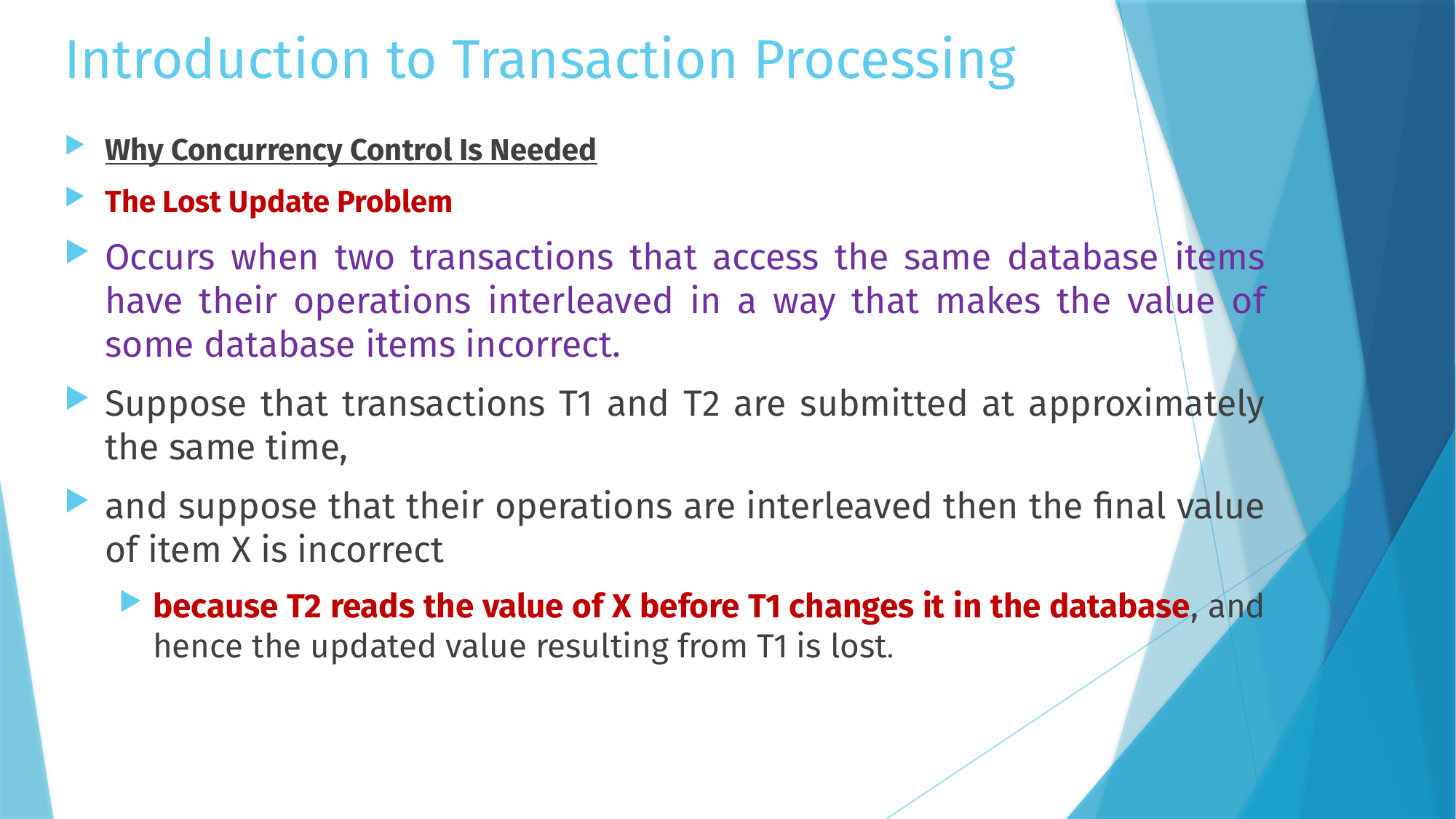

# Introduction to Transaction Processing
Why Concurrency Control Is Needed
The Lost Update Problem
Occurs when two transactions that access the same database items have their operations interleaved in a way that makes the value of some database items incorrect.
Suppose that transactions T1 and T2 are submitted at approximately the same time,
and suppose that their operations are interleaved then the final value of item X is incorrect
because T2 reads the value of X before T1 changes it in the database, and hence the updated value resulting from T1 is lost.